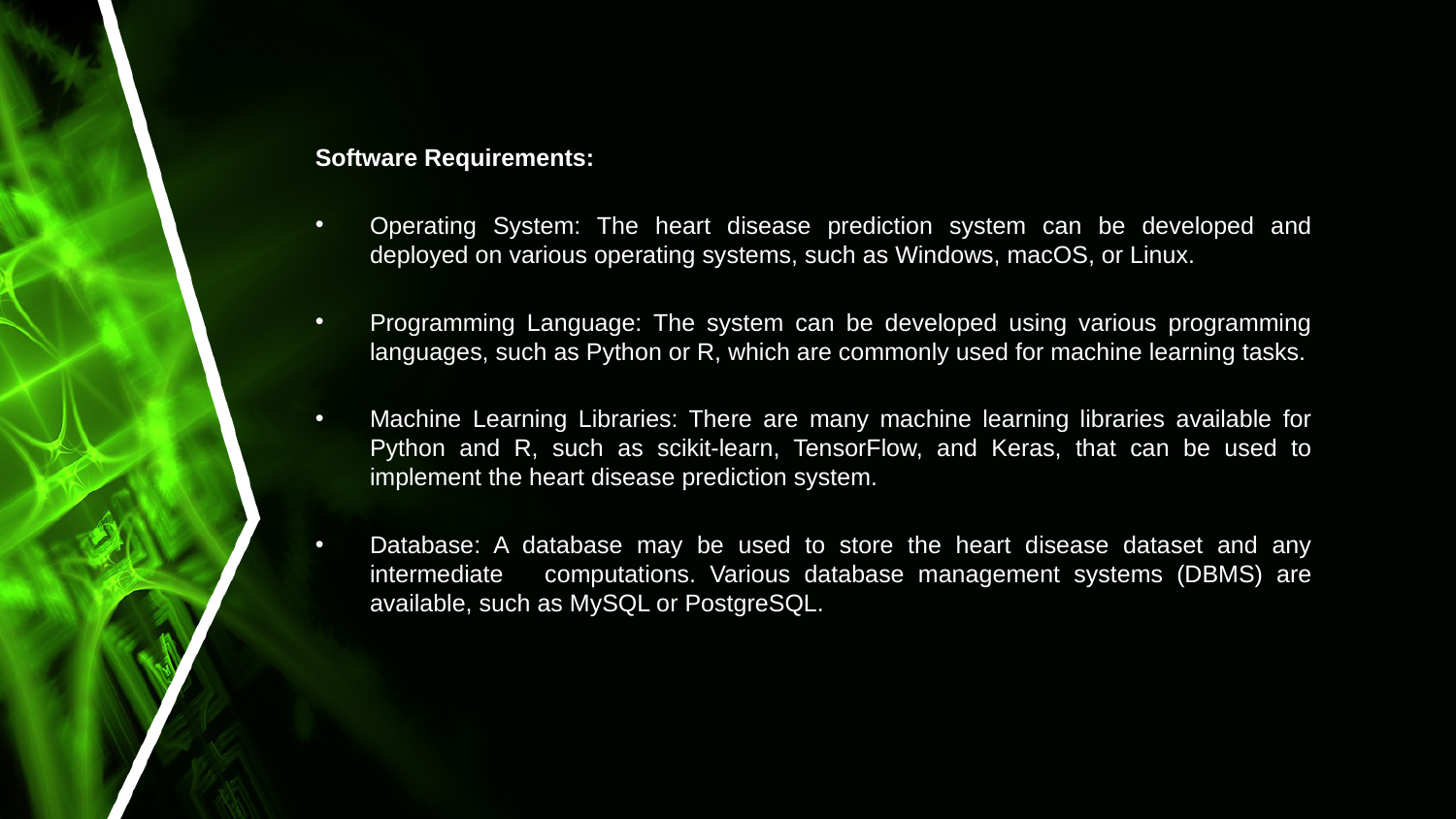

Software Requirements:

Operating System: The heart disease prediction system can be developed and deployed on various operating systems, such as Windows, macOS, or Linux.

Programming Language: The system can be developed using various programming languages, such as Python or R, which are commonly used for machine learning tasks.

Machine Learning Libraries: There are many machine learning libraries available for Python and R, such as scikit-learn, TensorFlow, and Keras, that can be used to implement the heart disease prediction system.

Database: A database may be used to store the heart disease dataset and any intermediate   computations. Various database management systems (DBMS) are available, such as MySQL or PostgreSQL.